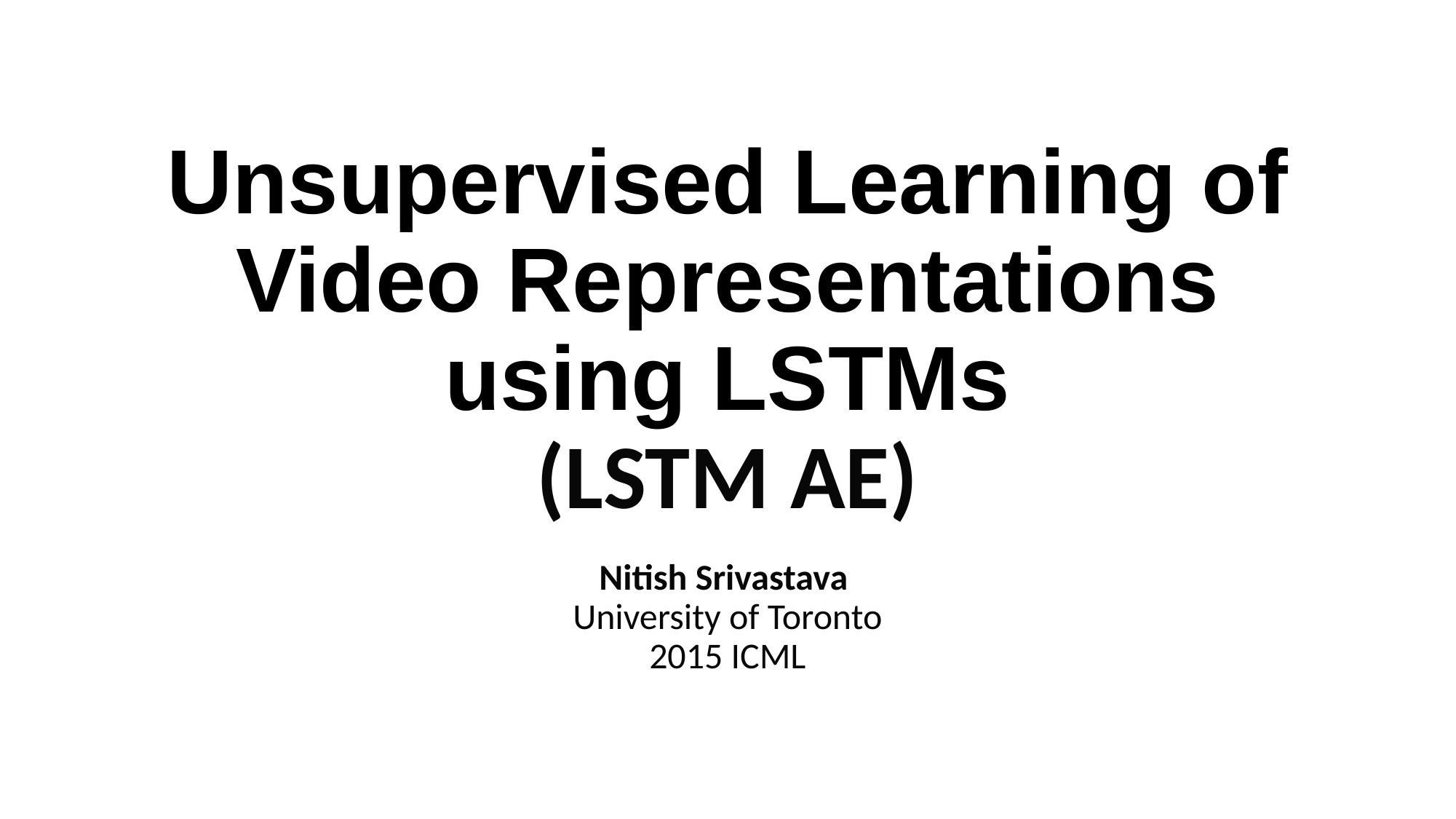

# Unsupervised Learning of Video Representations using LSTMs (LSTM AE)
Nitish Srivastava
University of Toronto
2015 ICML